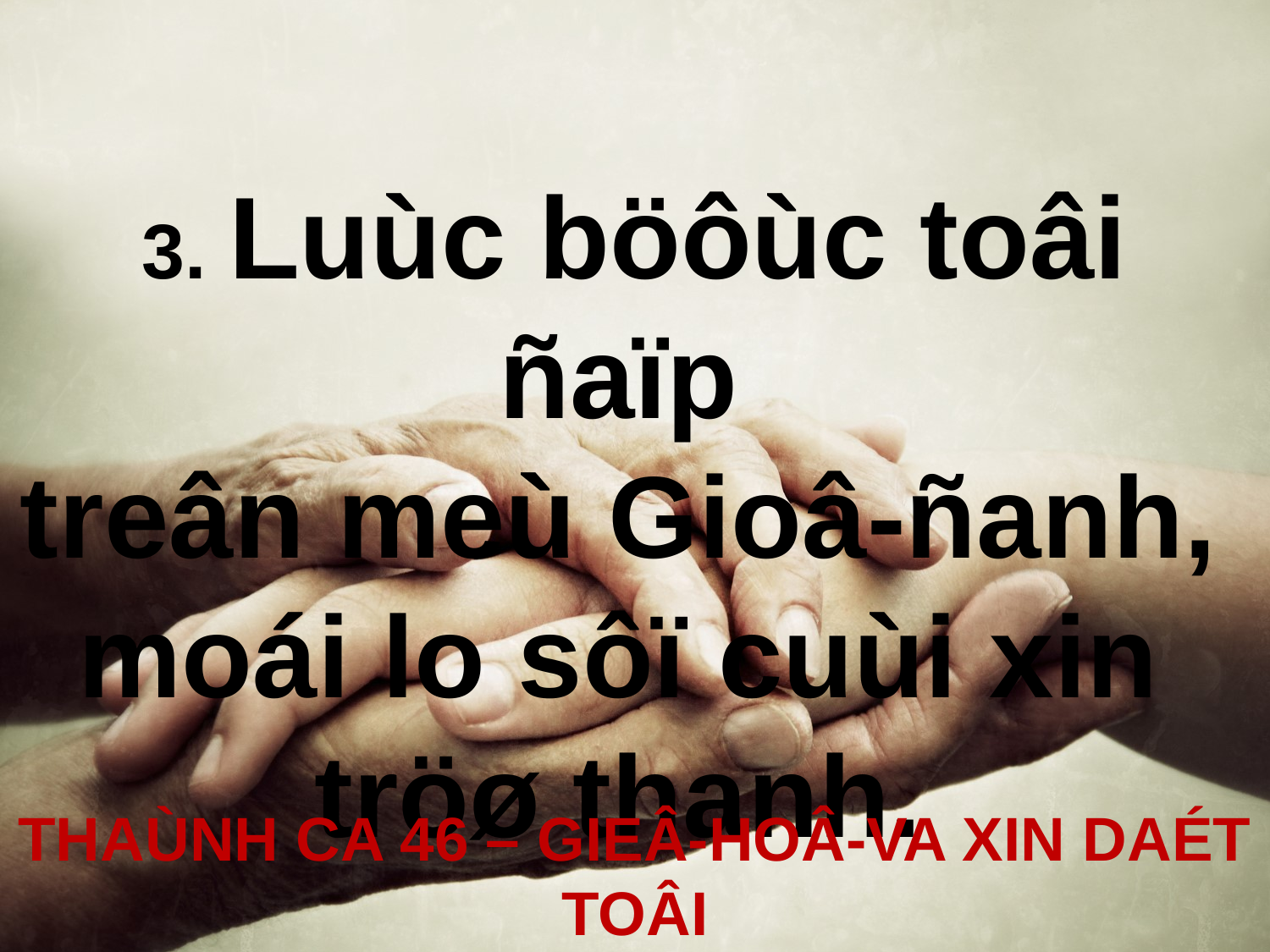

3. Luùc böôùc toâi ñaïp
treân meù Gioâ-ñanh,
moái lo sôï cuùi xin
tröø thanh.
THAÙNH CA 46 – GIEÂ-HOÂ-VA XIN DAÉT TOÂI